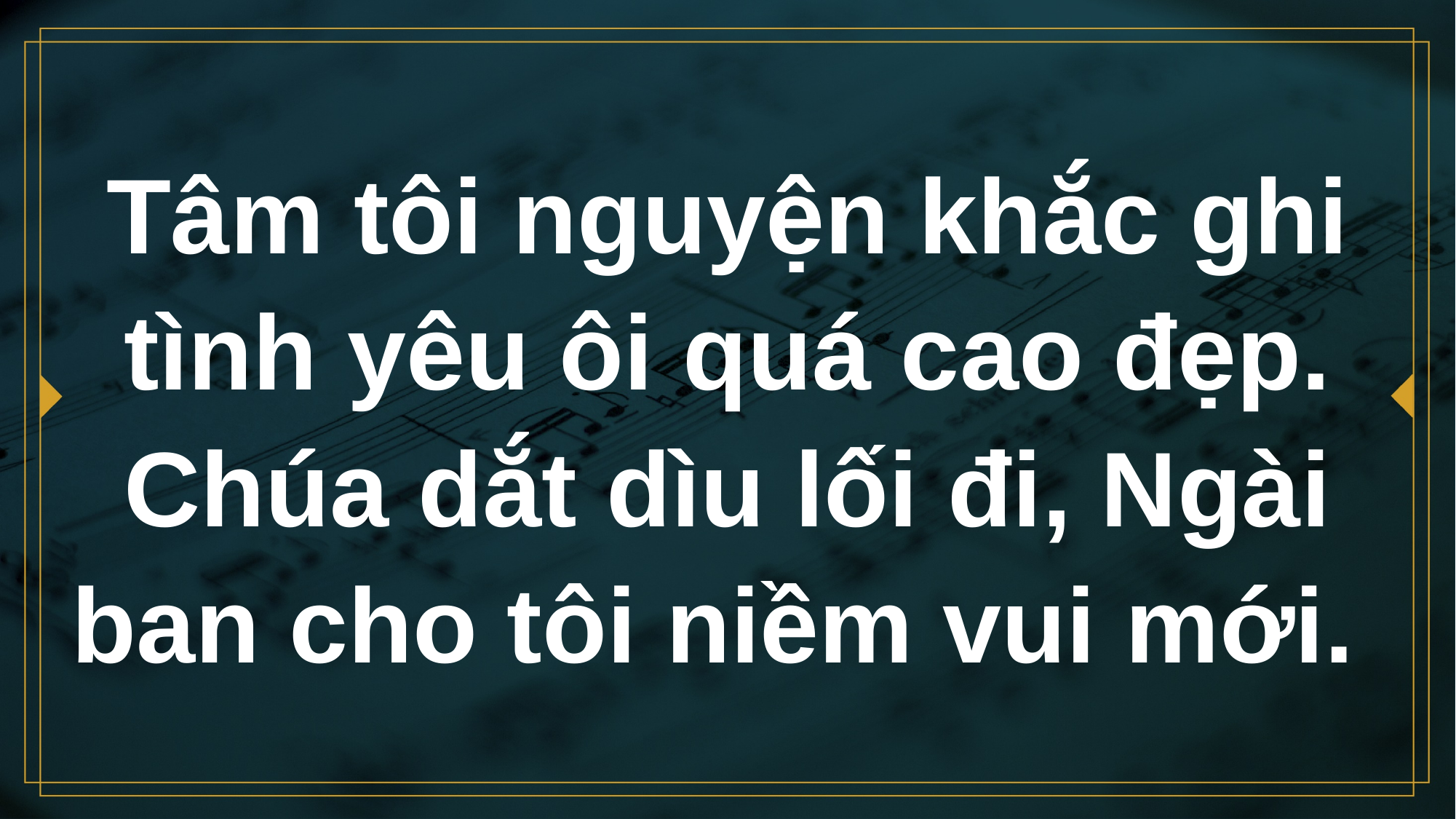

# Tâm tôi nguyện khắc ghi tình yêu ôi quá cao đẹp. Chúa dắt dìu lối đi, Ngài ban cho tôi niềm vui mới.